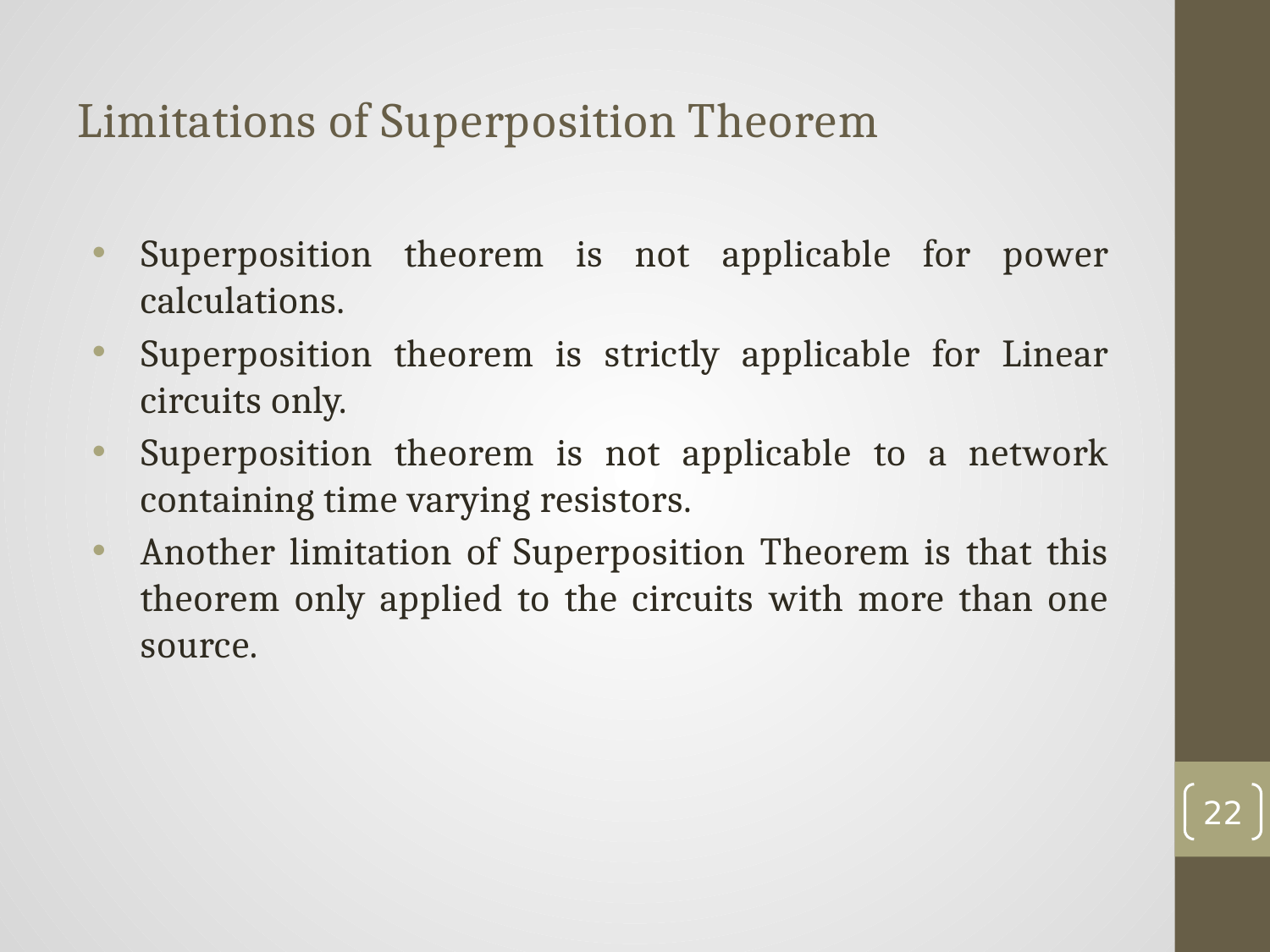

# Limitations of Superposition Theorem
Superposition theorem is not applicable for power calculations.
Superposition theorem is strictly applicable for Linear circuits only.
Superposition theorem is not applicable to a network containing time varying resistors.
Another limitation of Superposition Theorem is that this theorem only applied to the circuits with more than one source.
22